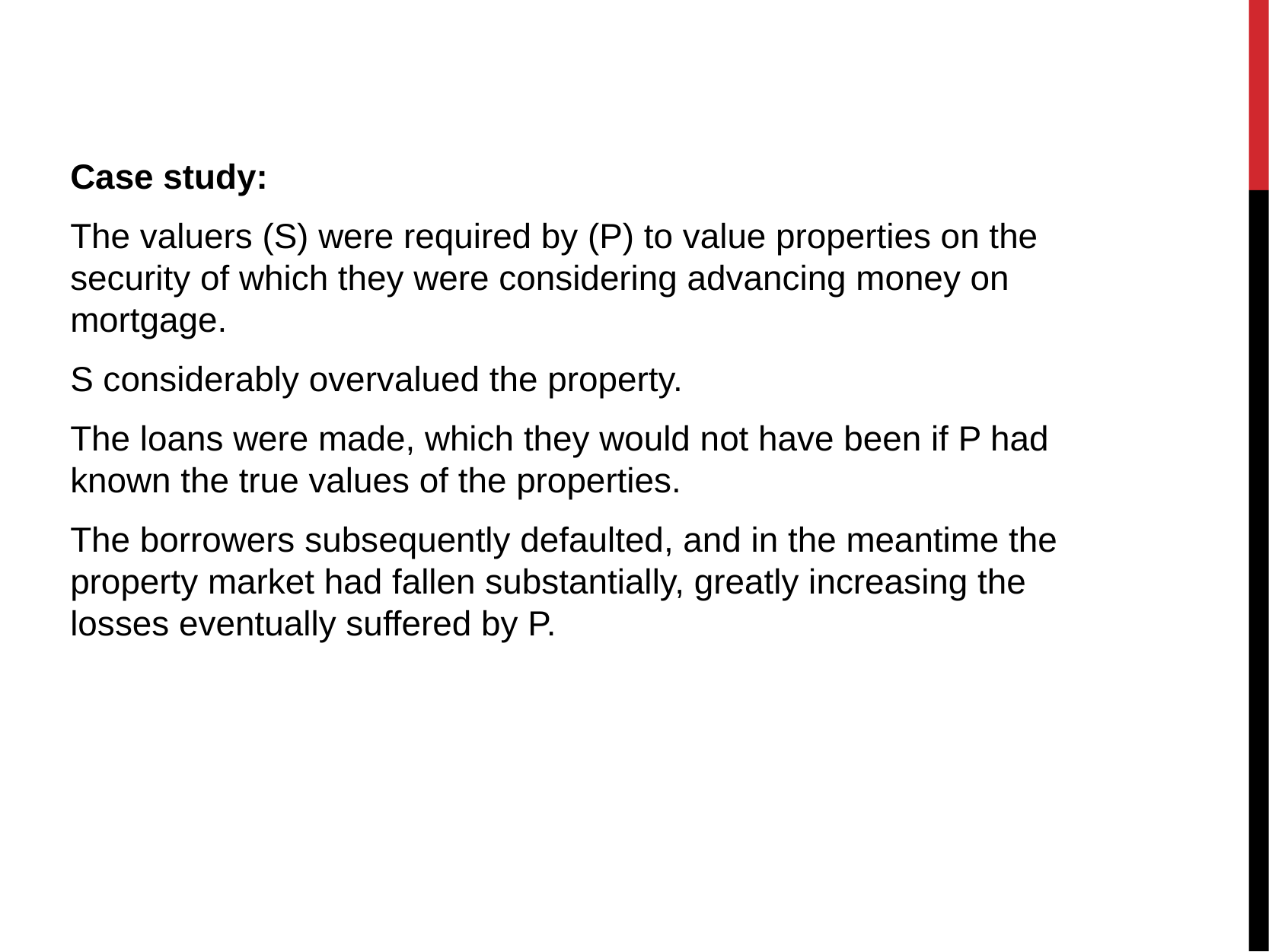

#
Case study:
The valuers (S) were required by (P) to value properties on the security of which they were considering advancing money on mortgage.
S considerably overvalued the property.
The loans were made, which they would not have been if P had known the true values of the properties.
The borrowers subsequently defaulted, and in the meantime the property market had fallen substantially, greatly increasing the losses eventually suffered by P.